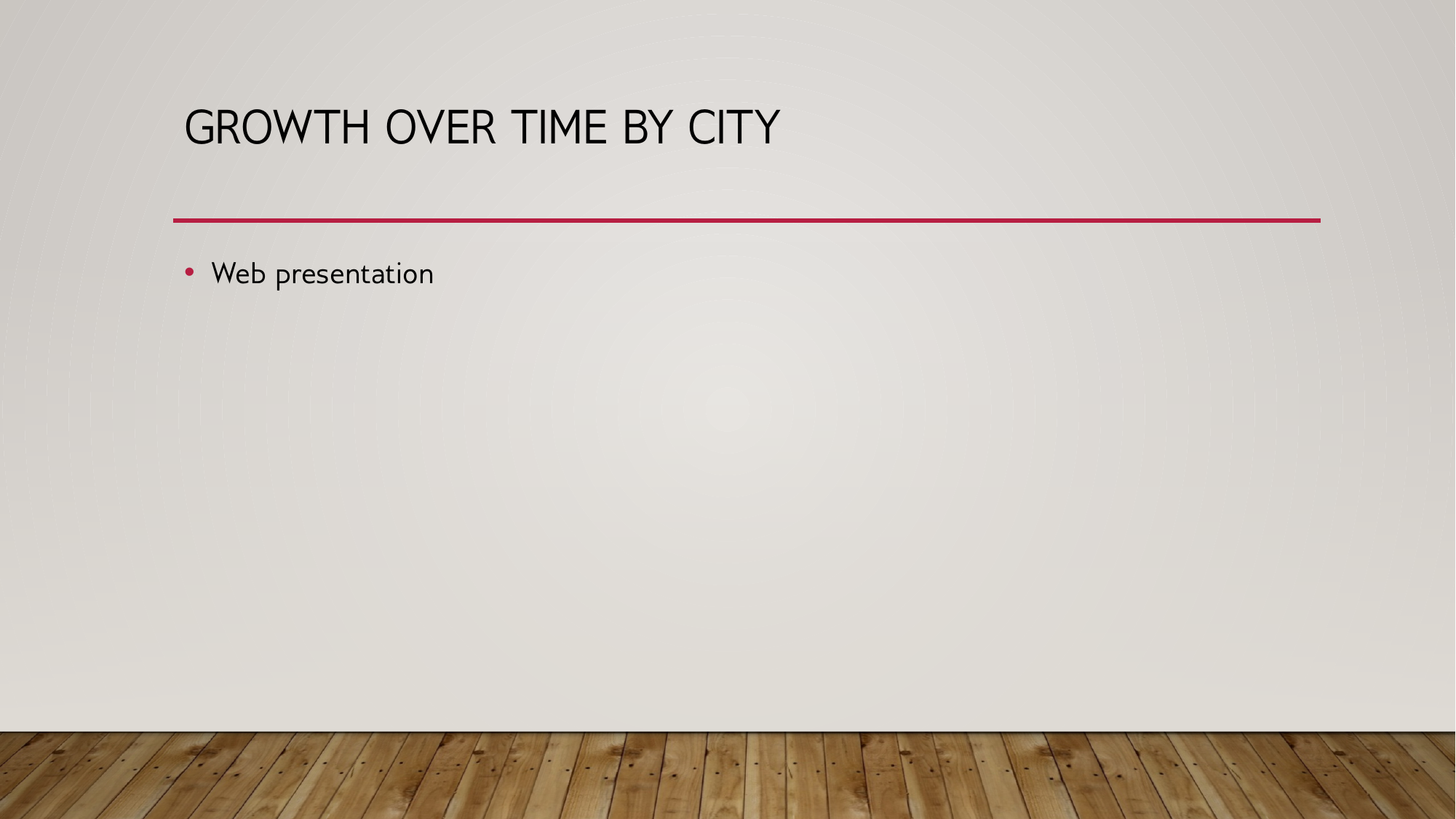

# Growth over time by city
Web presentation